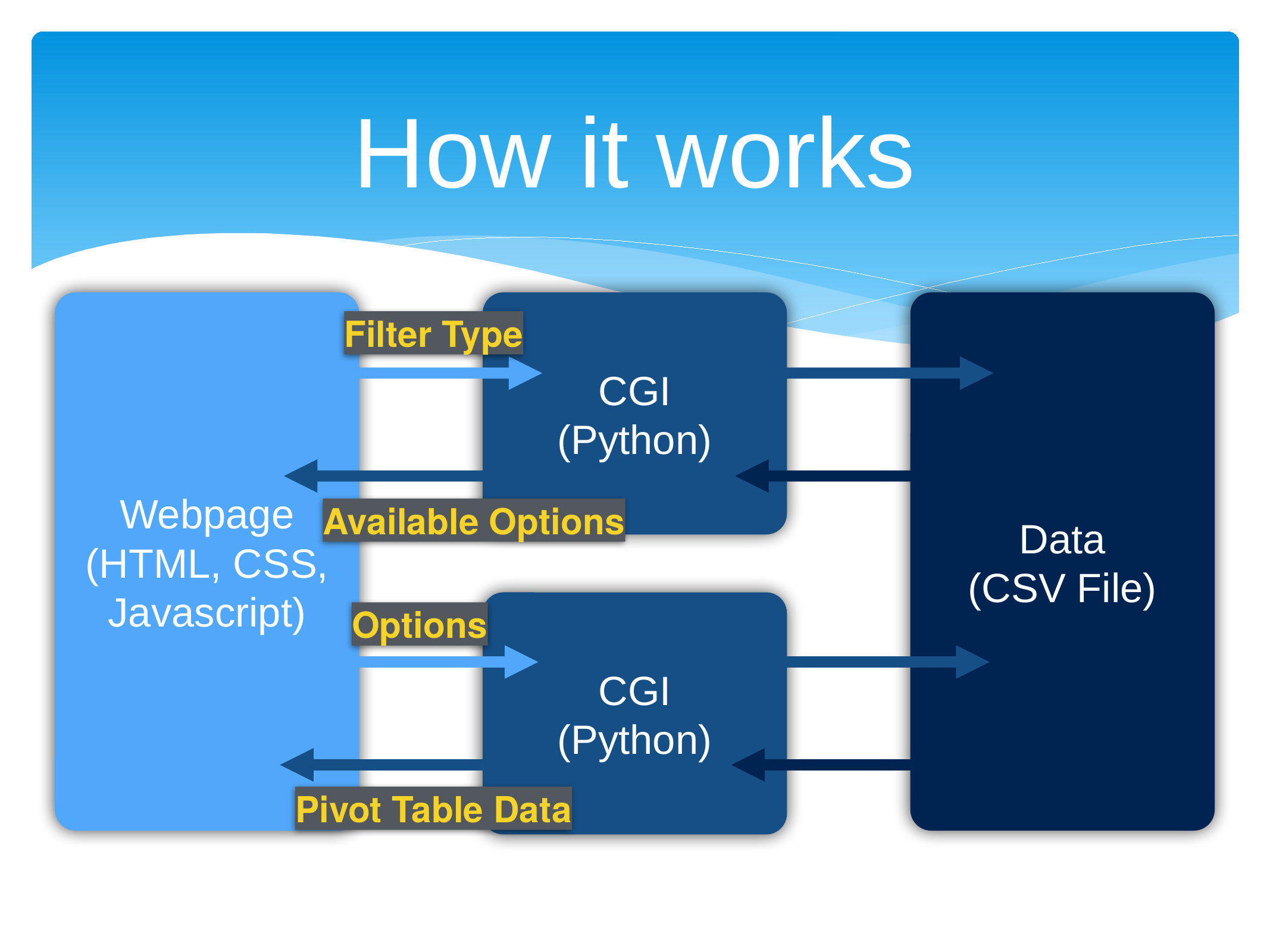

# How it works
Webpage
(HTML, CSS, Javascript)
CGI
(Python)
Data
(CSV File)
Filter Type

Available Options
CGI
(Python)
Options

Pivot Table Data